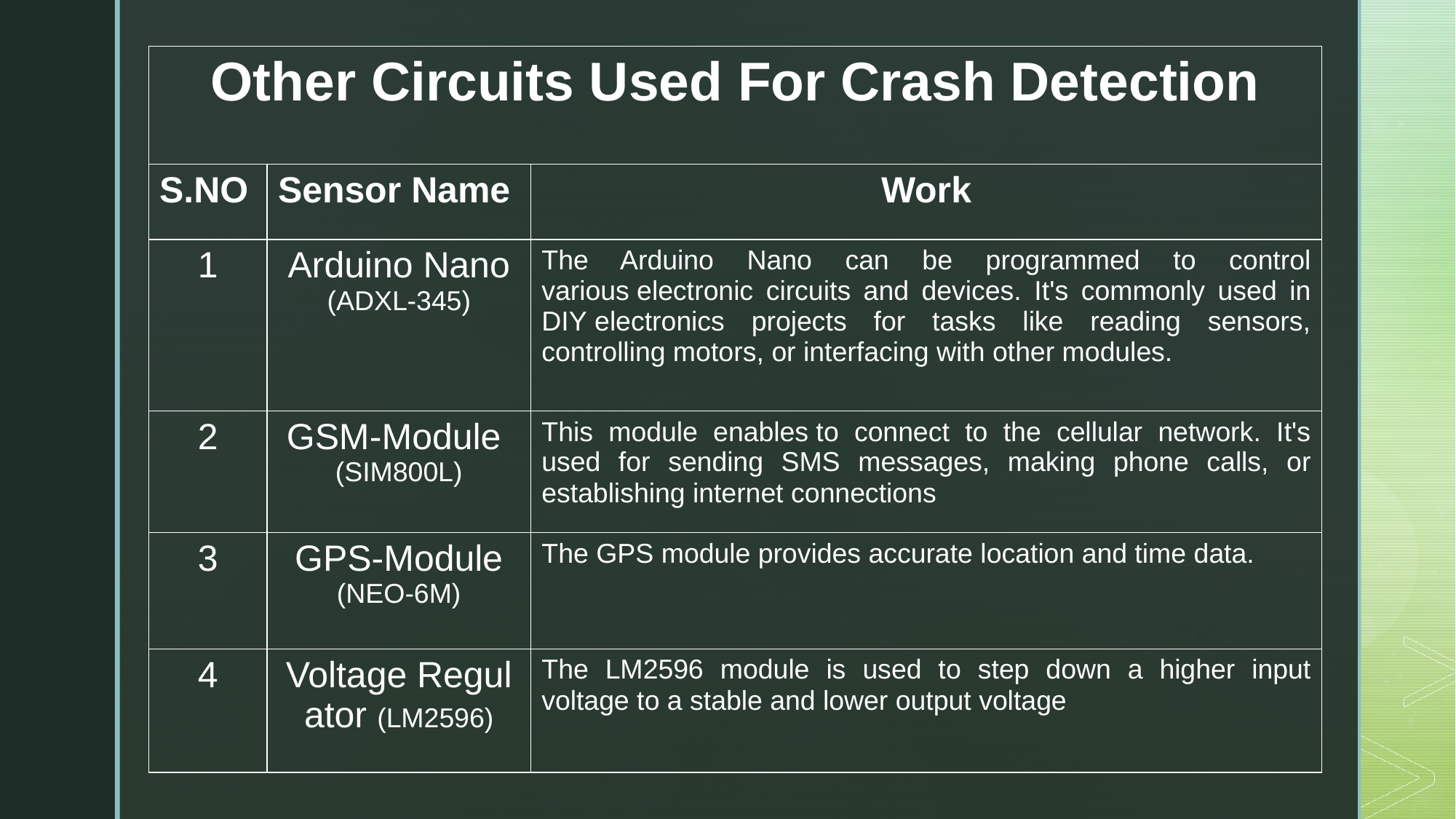

| Other Circuits Used For Crash Detection |  |  |
| --- | --- | --- |
| S.NO | Sensor Name | Work |
| 1 | ​Arduino Nano (ADXL-345) | ​The Arduino Nano can be programmed to control various electronic circuits and devices. It's commonly used in DIY electronics projects for tasks like reading sensors, controlling motors, or interfacing with other modules. |
| 2 | ​GSM-Module  (SIM800L) | ​This module enables to connect to the cellular network. It's used for sending SMS messages, making phone calls, or establishing internet connections |
| ​3 | ​GPS-Module (NEO-6M) | ​The GPS module provides accurate location and time data. |
| 4 | Voltage Regulator (LM2596) | The LM2596 module is used to step down a higher input voltage to a stable and lower output voltage |